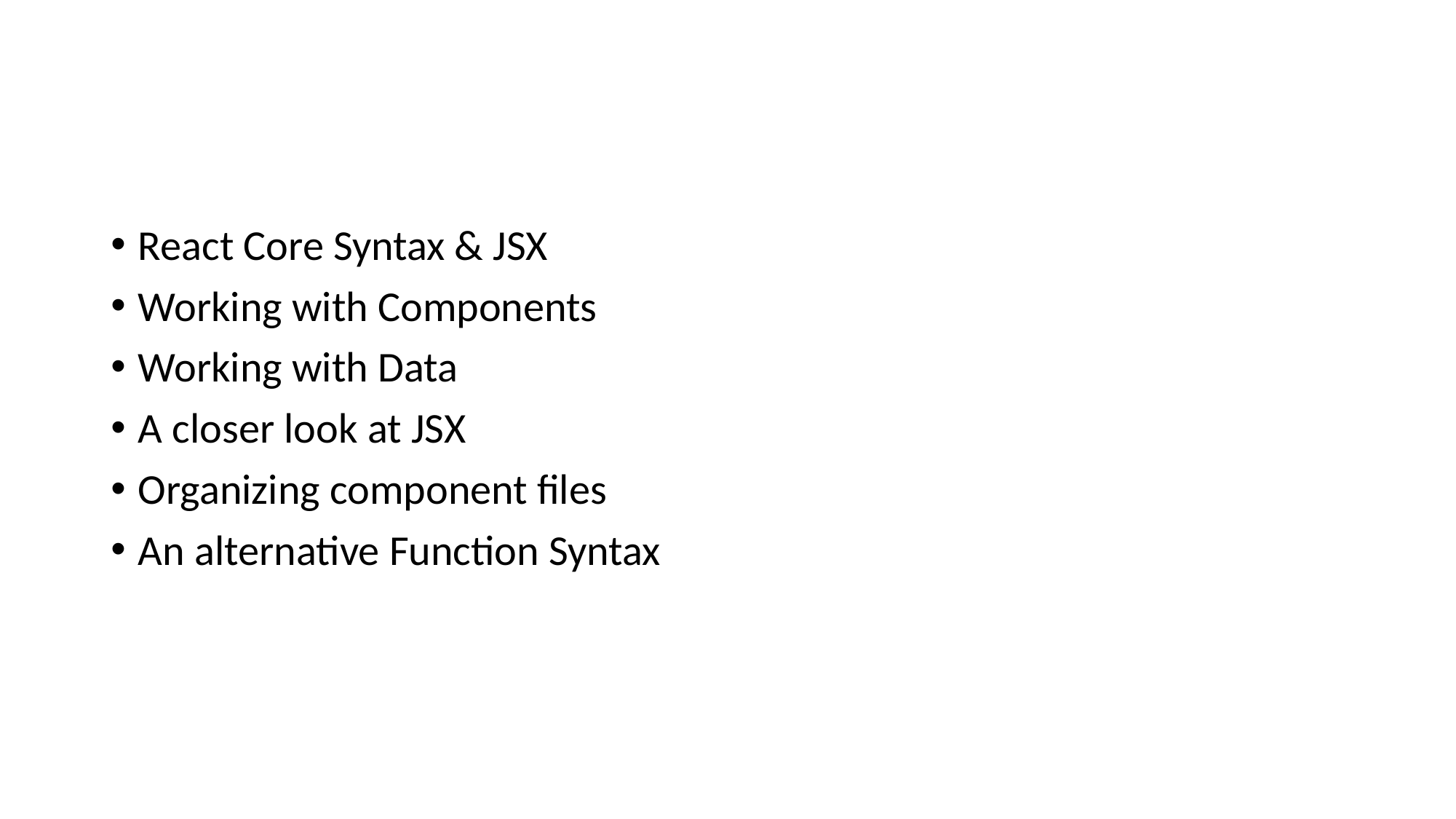

React Core Syntax & JSX
Working with Components
Working with Data
A closer look at JSX
Organizing component files
An alternative Function Syntax